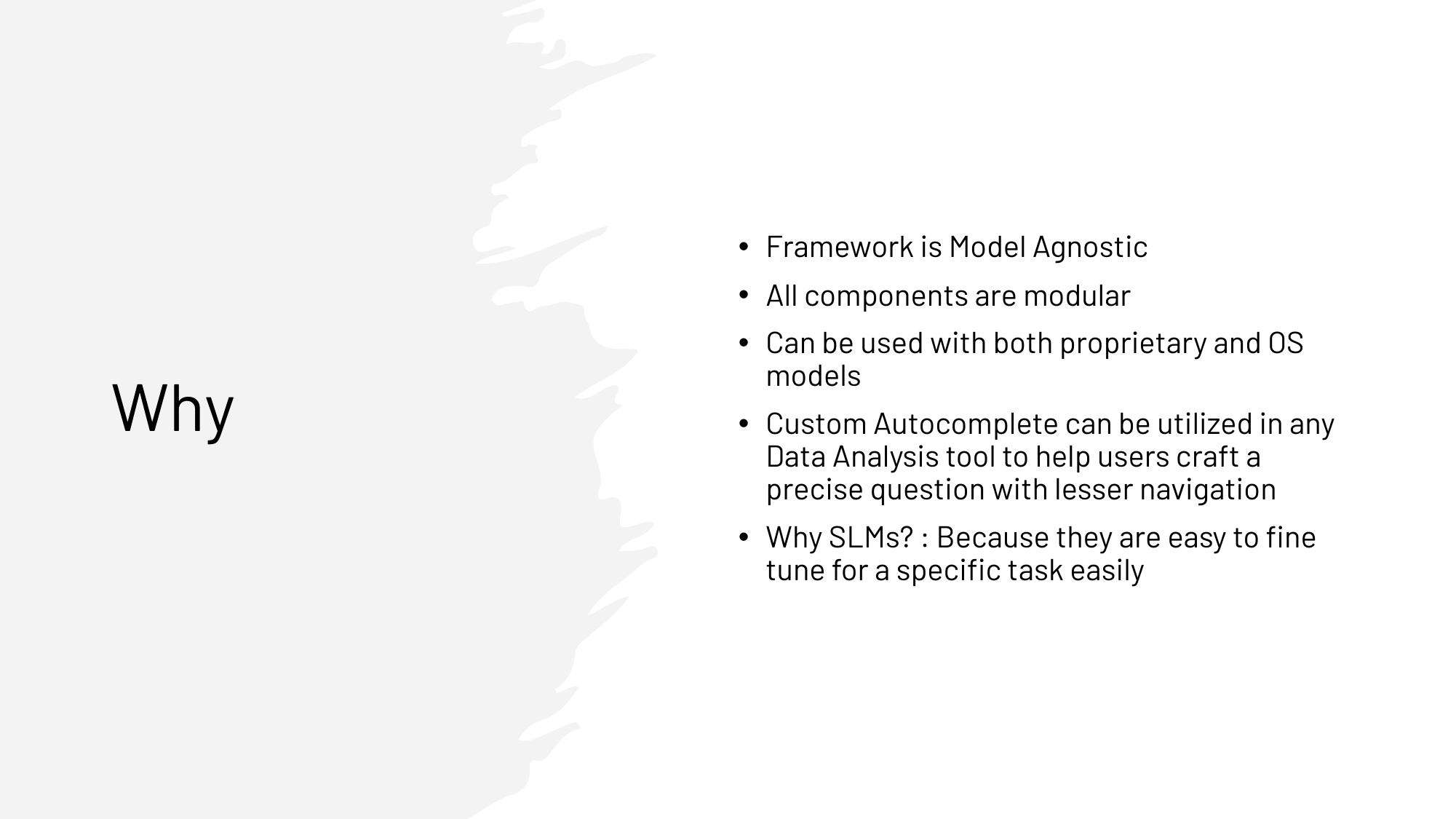

# Why
Framework is Model Agnostic
All components are modular
Can be used with both proprietary and OS models
Custom Autocomplete can be utilized in any Data Analysis tool to help users craft a precise question with lesser navigation
Why SLMs? : Because they are easy to fine tune for a specific task easily